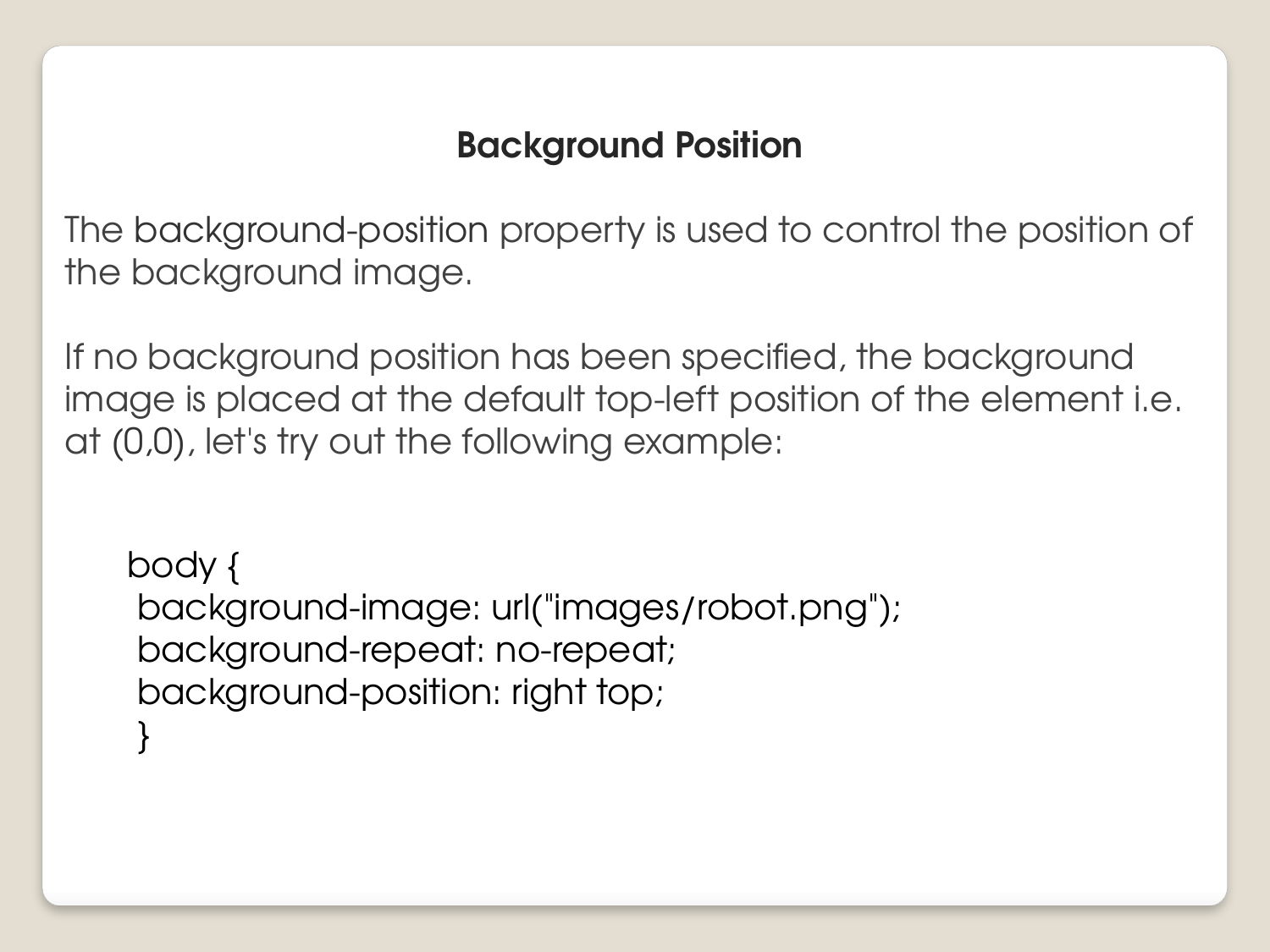

Background Position

The background-position property is used to control the position of the background image.

If no background position has been specified, the background image is placed at the default top-left position of the element i.e. at (0,0), let's try out the following example:
body {
 background-image: url("images/robot.png");
 background-repeat: no-repeat;
 background-position: right top;
 }